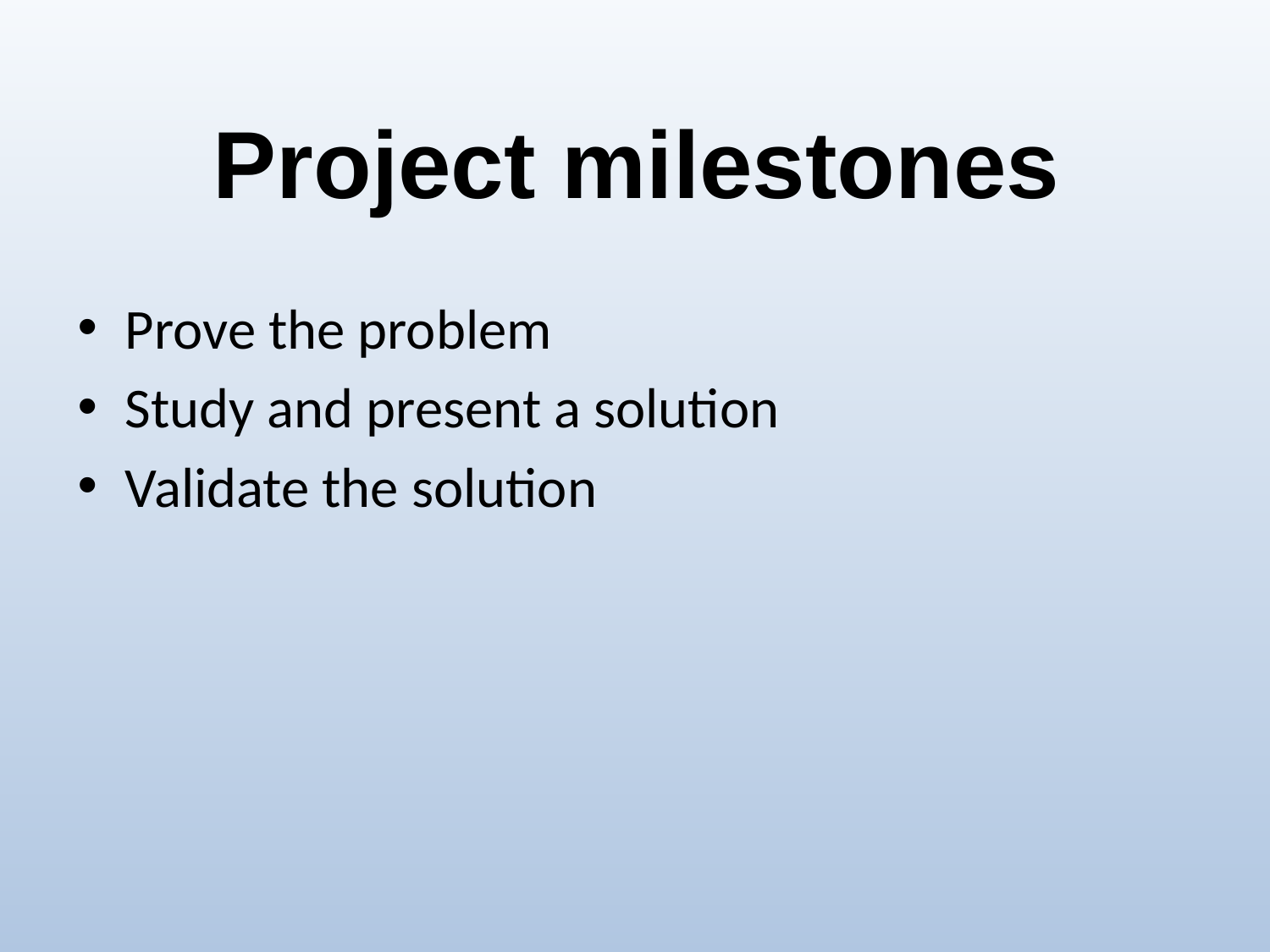

# Project milestones
Prove the problem
Study and present a solution
Validate the solution